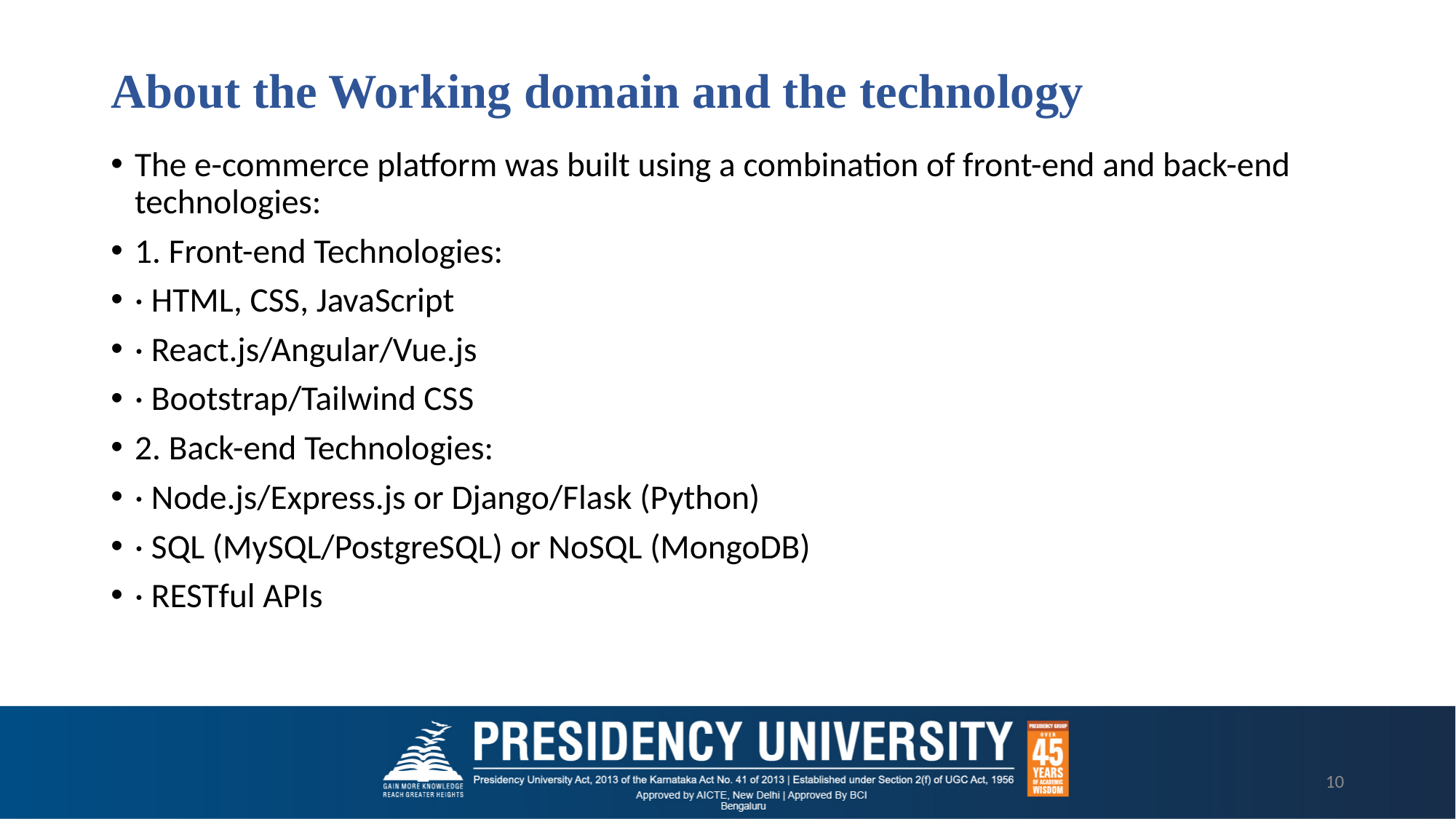

# About the Working domain and the technology
The e-commerce platform was built using a combination of front-end and back-end technologies:
1. Front-end Technologies:
· HTML, CSS, JavaScript
· React.js/Angular/Vue.js
· Bootstrap/Tailwind CSS
2. Back-end Technologies:
· Node.js/Express.js or Django/Flask (Python)
· SQL (MySQL/PostgreSQL) or NoSQL (MongoDB)
· RESTful APIs

10